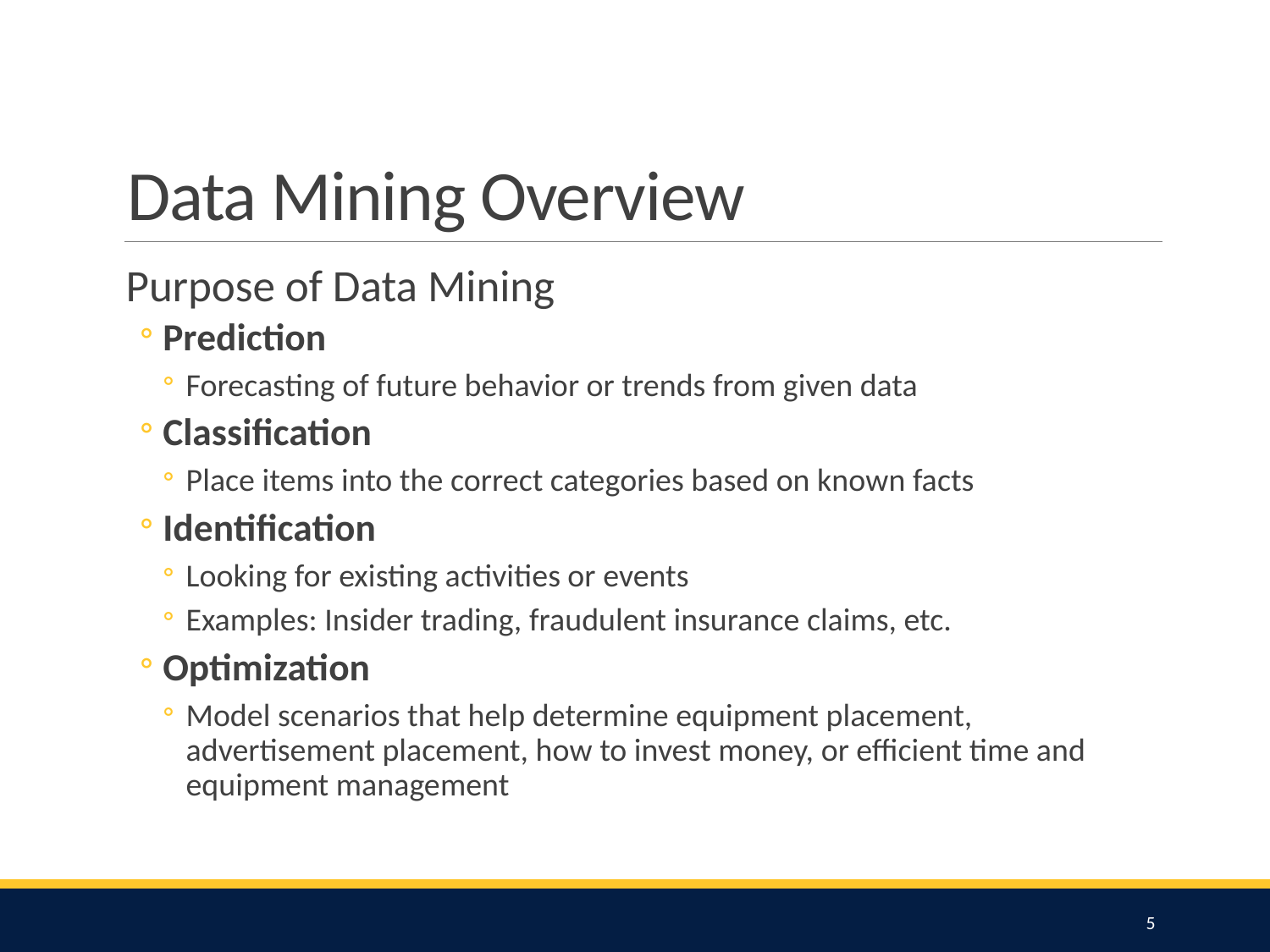

# Data Mining Overview
Purpose of Data Mining
Prediction
Forecasting of future behavior or trends from given data
Classification
Place items into the correct categories based on known facts
Identification
Looking for existing activities or events
Examples: Insider trading, fraudulent insurance claims, etc.
Optimization
Model scenarios that help determine equipment placement, advertisement placement, how to invest money, or efficient time and equipment management
5